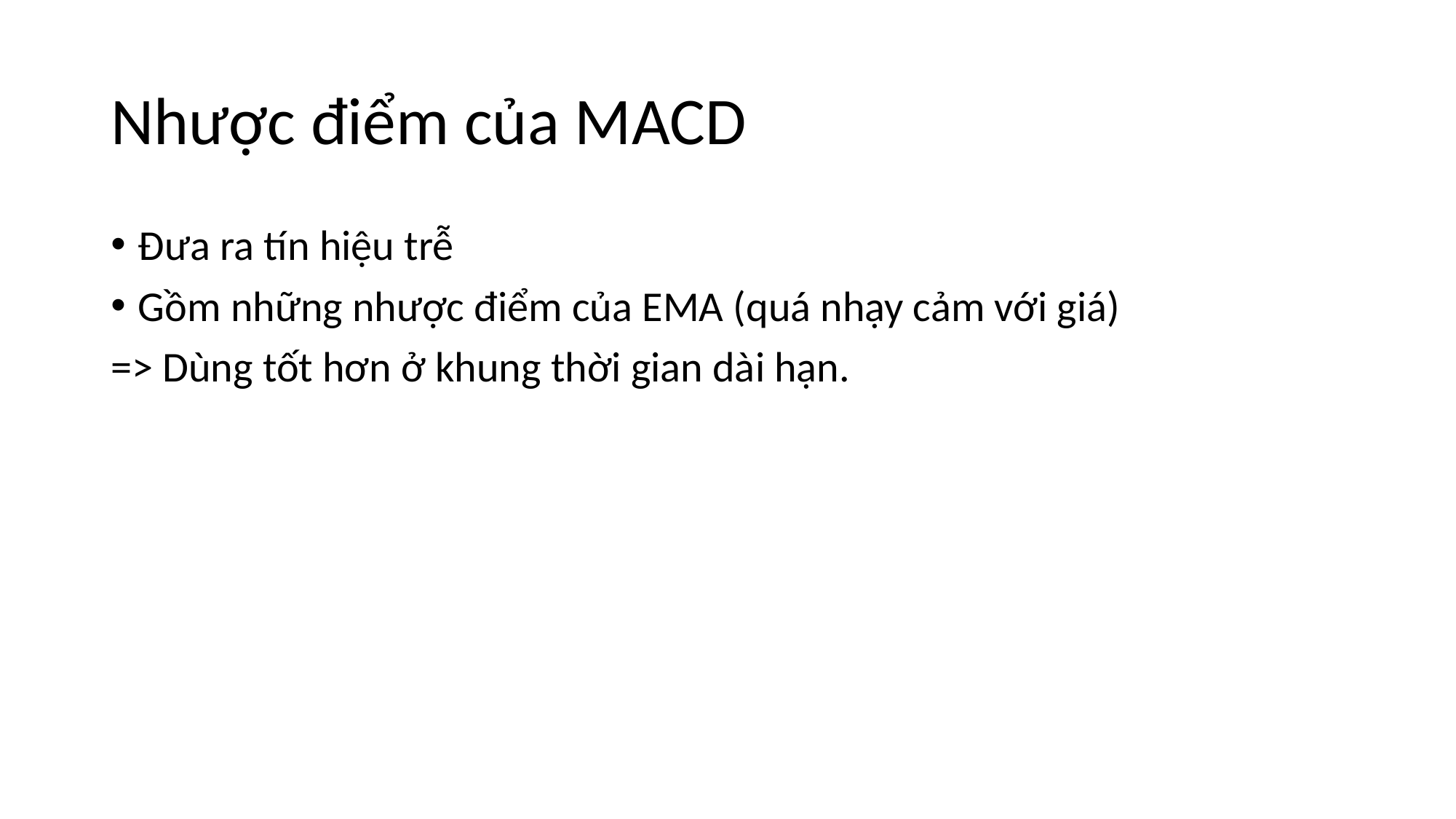

# Nhược điểm của MACD
Đưa ra tín hiệu trễ
Gồm những nhược điểm của EMA (quá nhạy cảm với giá)
=> Dùng tốt hơn ở khung thời gian dài hạn.